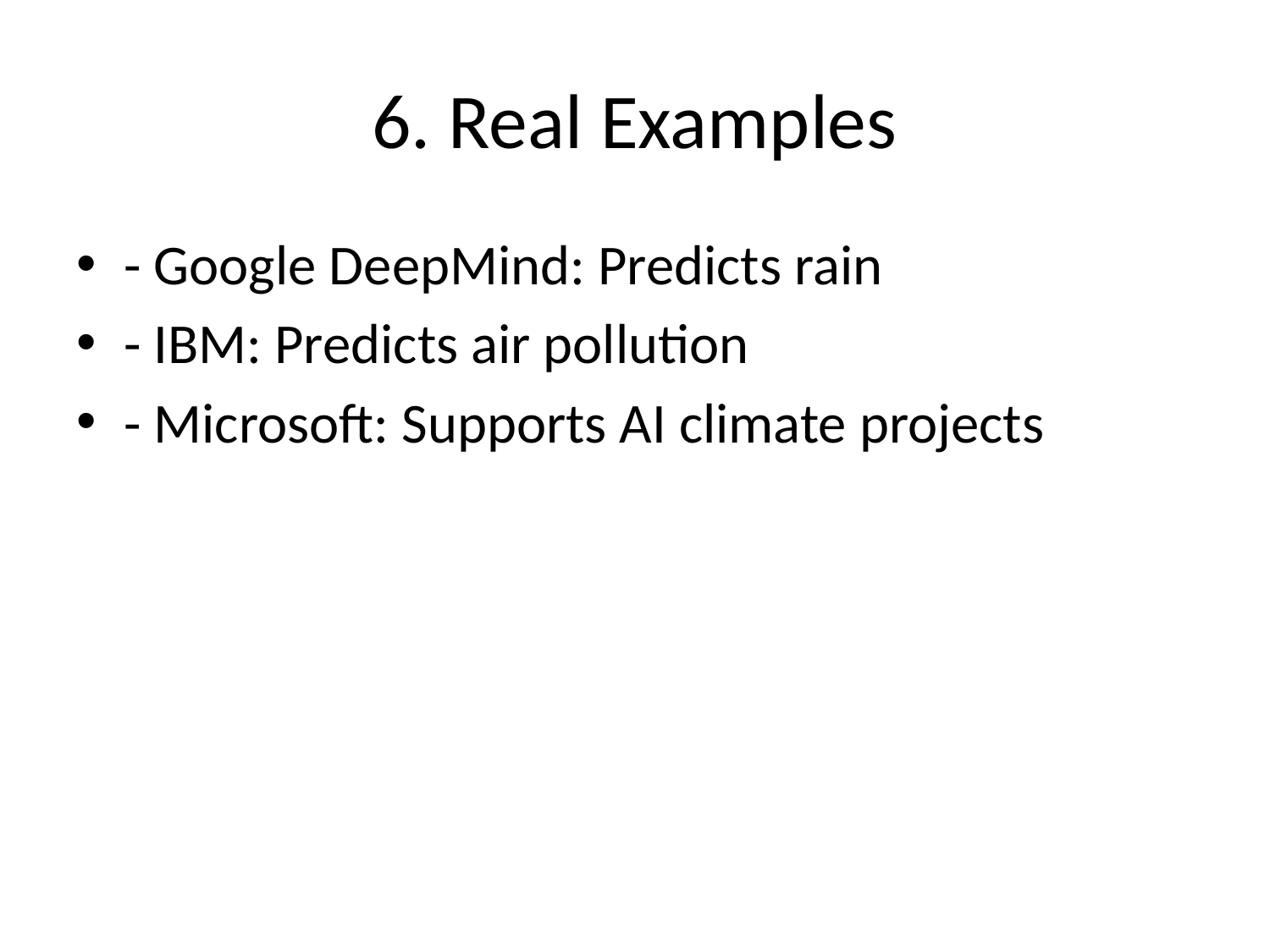

# 6. Real Examples
- Google DeepMind: Predicts rain
- IBM: Predicts air pollution
- Microsoft: Supports AI climate projects